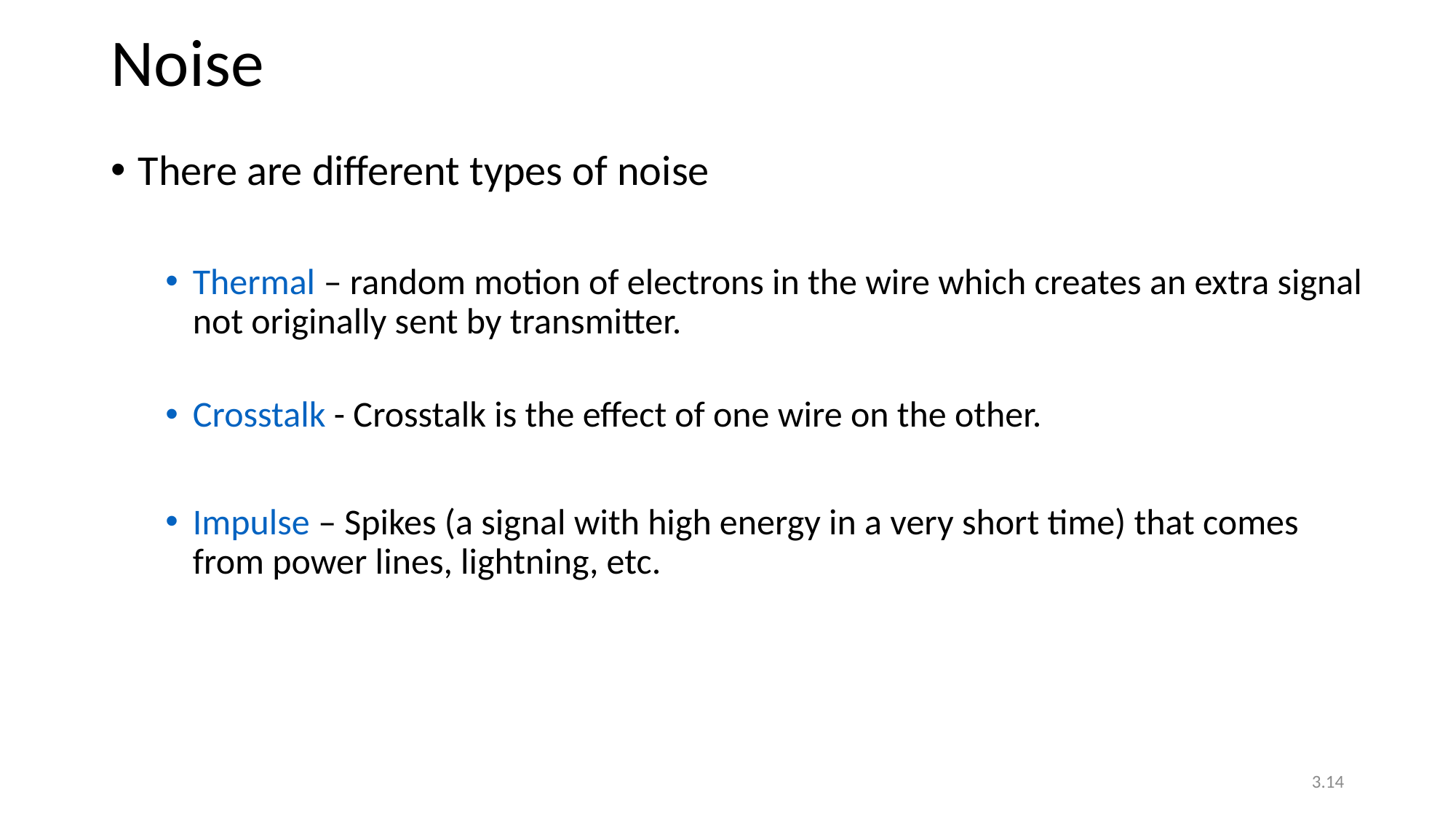

# Noise
There are different types of noise

Thermal – random motion of electrons in the wire which creates an extra signal not originally sent by transmitter.

Crosstalk - Crosstalk is the effect of one wire on the other.

Impulse – Spikes (a signal with high energy in a very short time) that comes from power lines, lightning, etc.
3.14